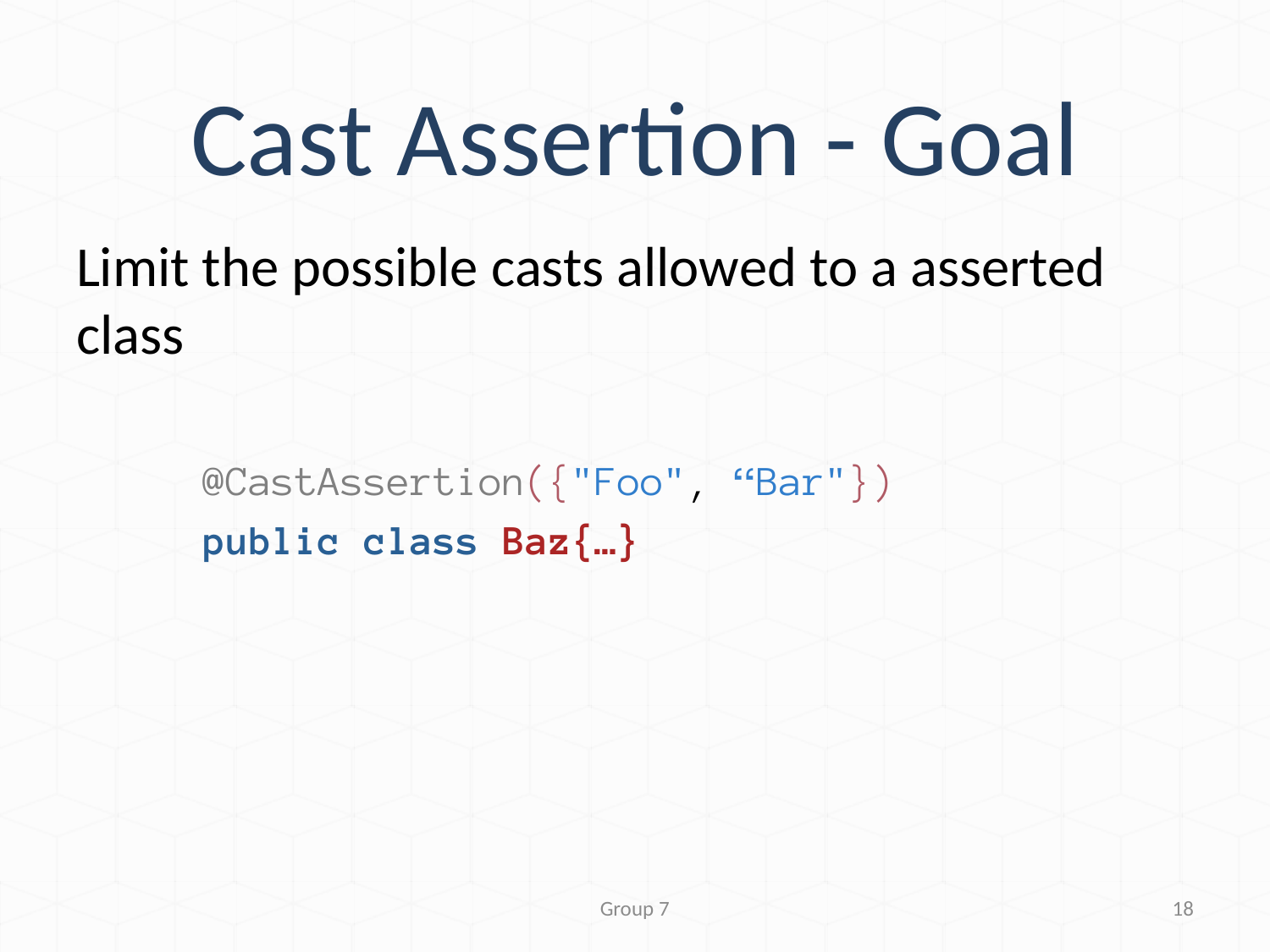

# Cast Assertion - Goal
Limit the possible casts allowed to a asserted class

	@CastAssertion({"Foo", “Bar"})
	public class Baz{…}
Group 7
18